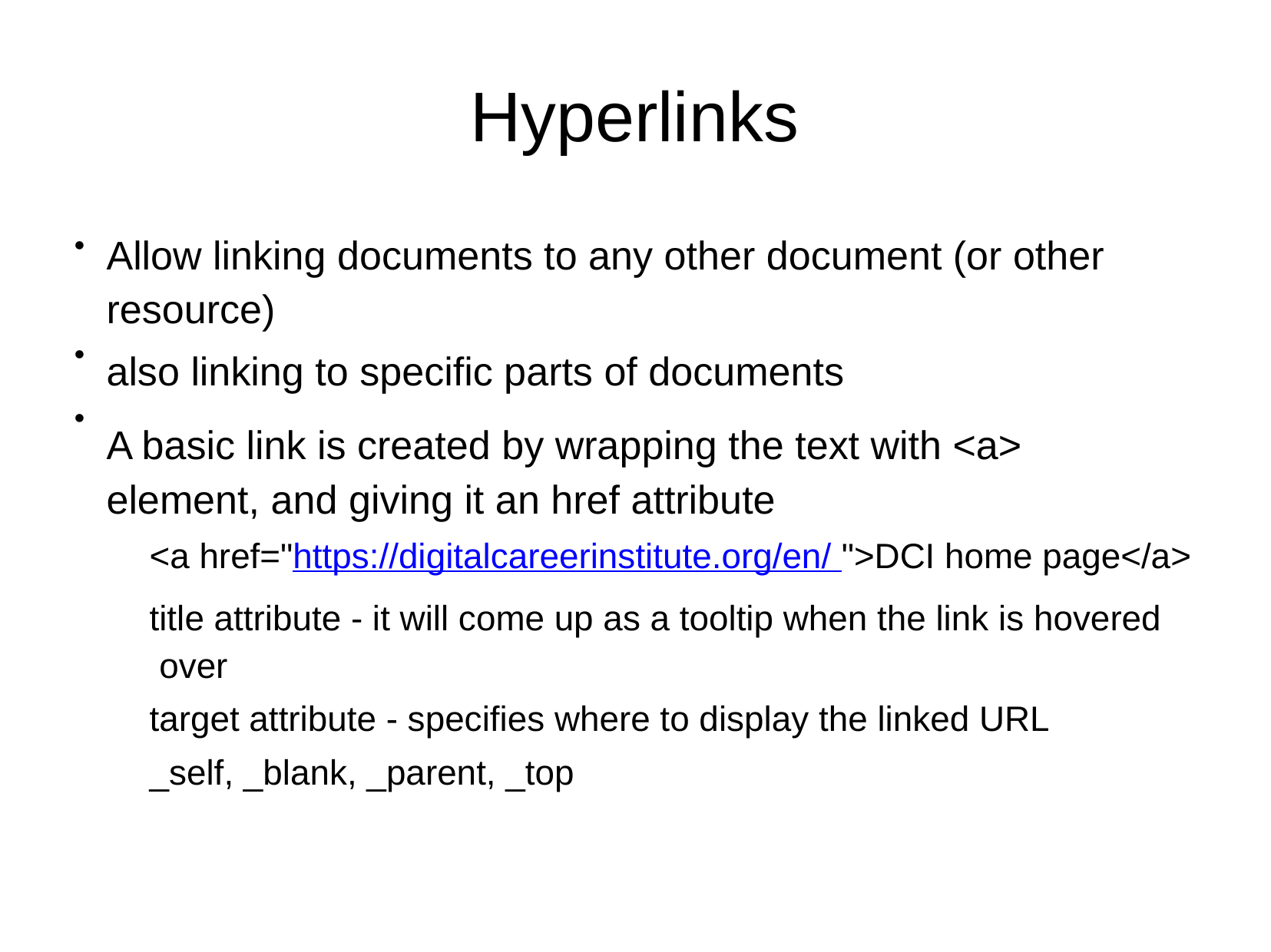

# Hyperlinks
Allow linking documents to any other document (or other  resource)
also linking to specific parts of documents
A basic link is created by wrapping the text with <a>  element, and giving it an href attribute
<a href="https://digitalcareerinstitute.org/en/ ">DCI home page</a>
title attribute - it will come up as a tooltip when the link is hovered  over
target attribute - specifies where to display the linked URL
_self, _blank, _parent, _top
●
●
●